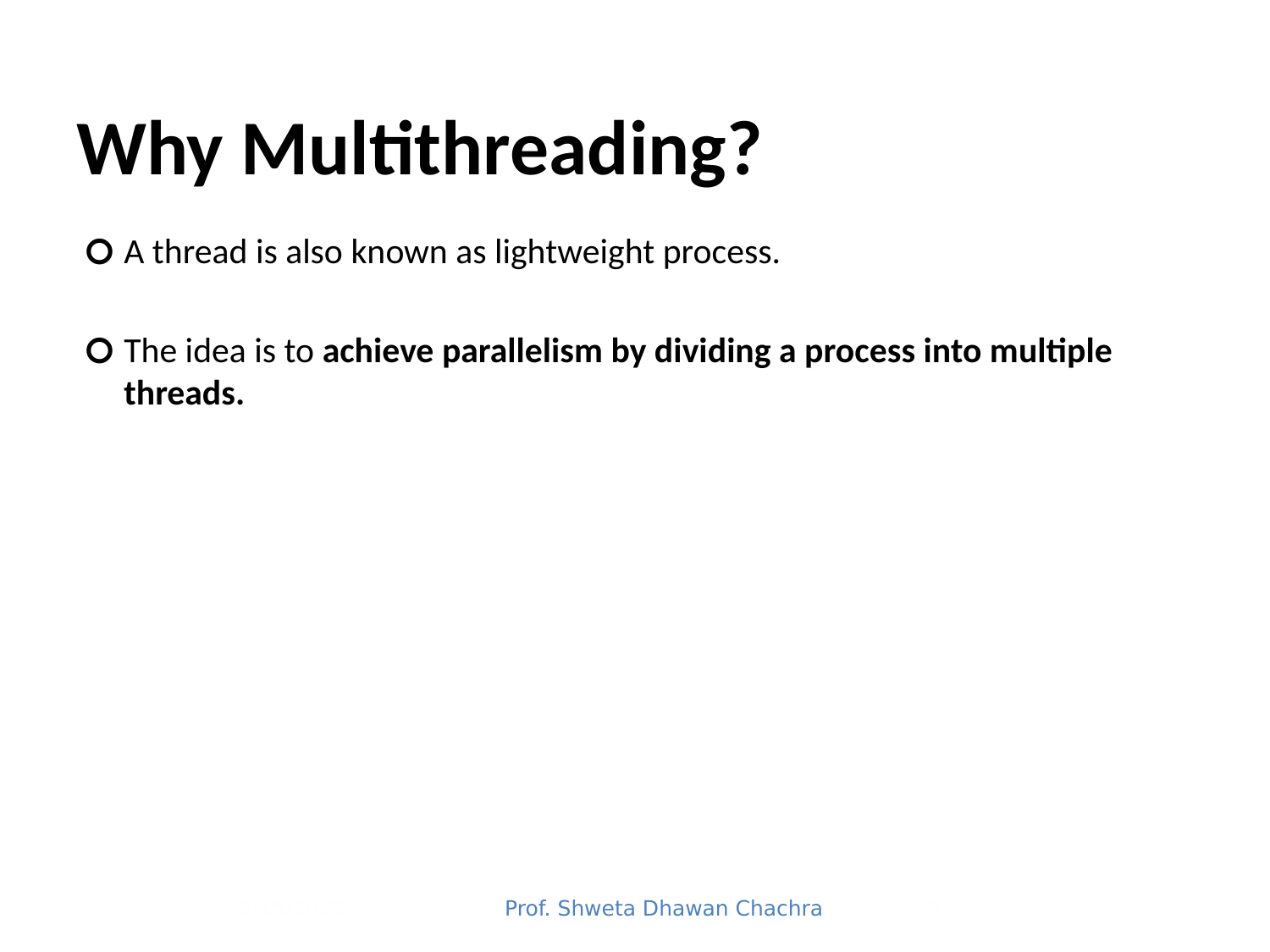

# Why Multithreading?
A thread is also known as lightweight process.

The idea is to achieve parallelism by dividing a process into multiple threads.

9/15/2022
Prof. Shweta Dhawan Chachra
70